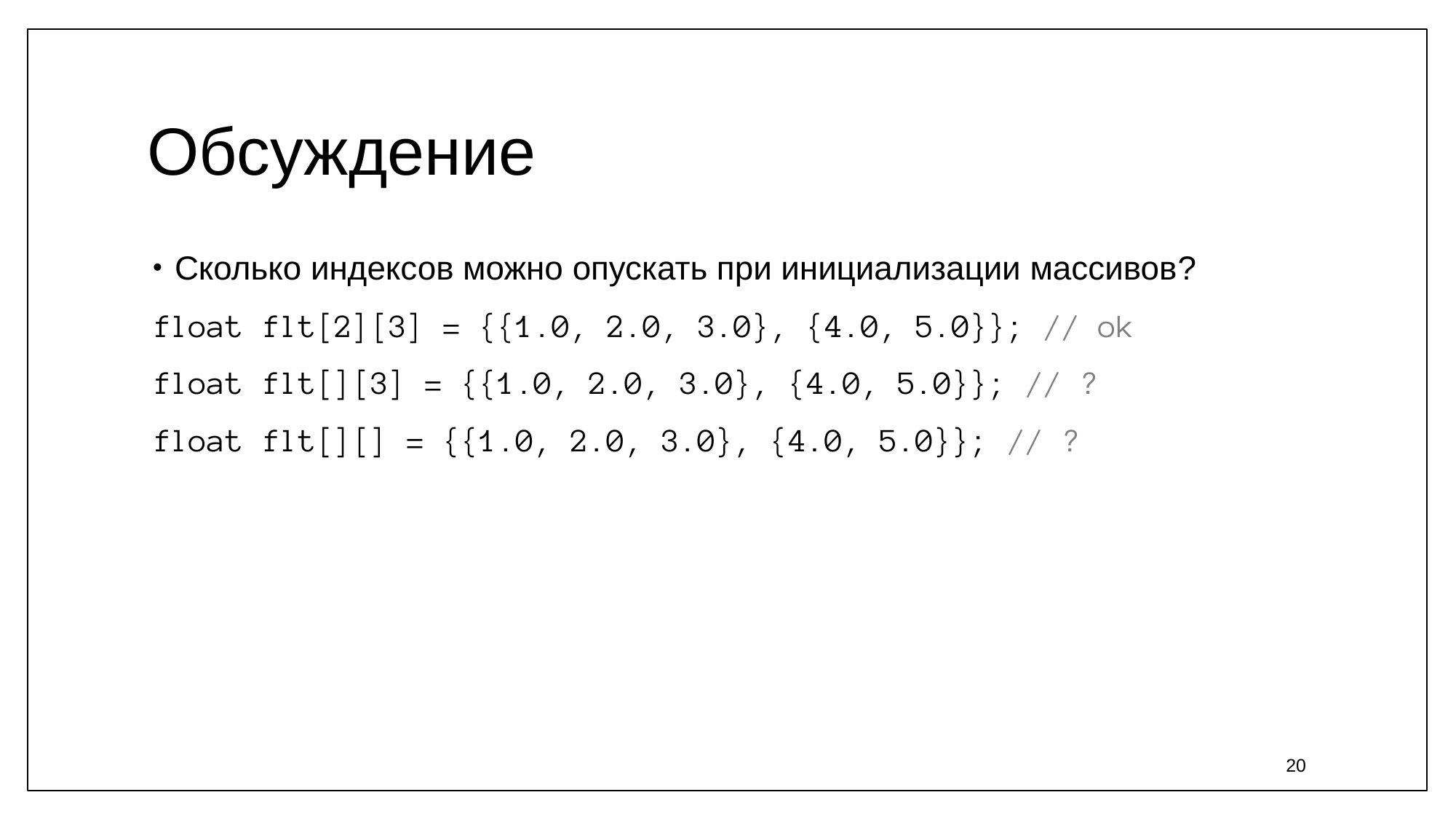

# Обсуждение
Сколько индексов можно опускать при инициализации массивов?
float flt[2][3] = {{1.0, 2.0, 3.0}, {4.0, 5.0}}; // ok
float flt[][3] = {{1.0, 2.0, 3.0}, {4.0, 5.0}}; // ?
float flt[][] = {{1.0, 2.0, 3.0}, {4.0, 5.0}}; // ?

20